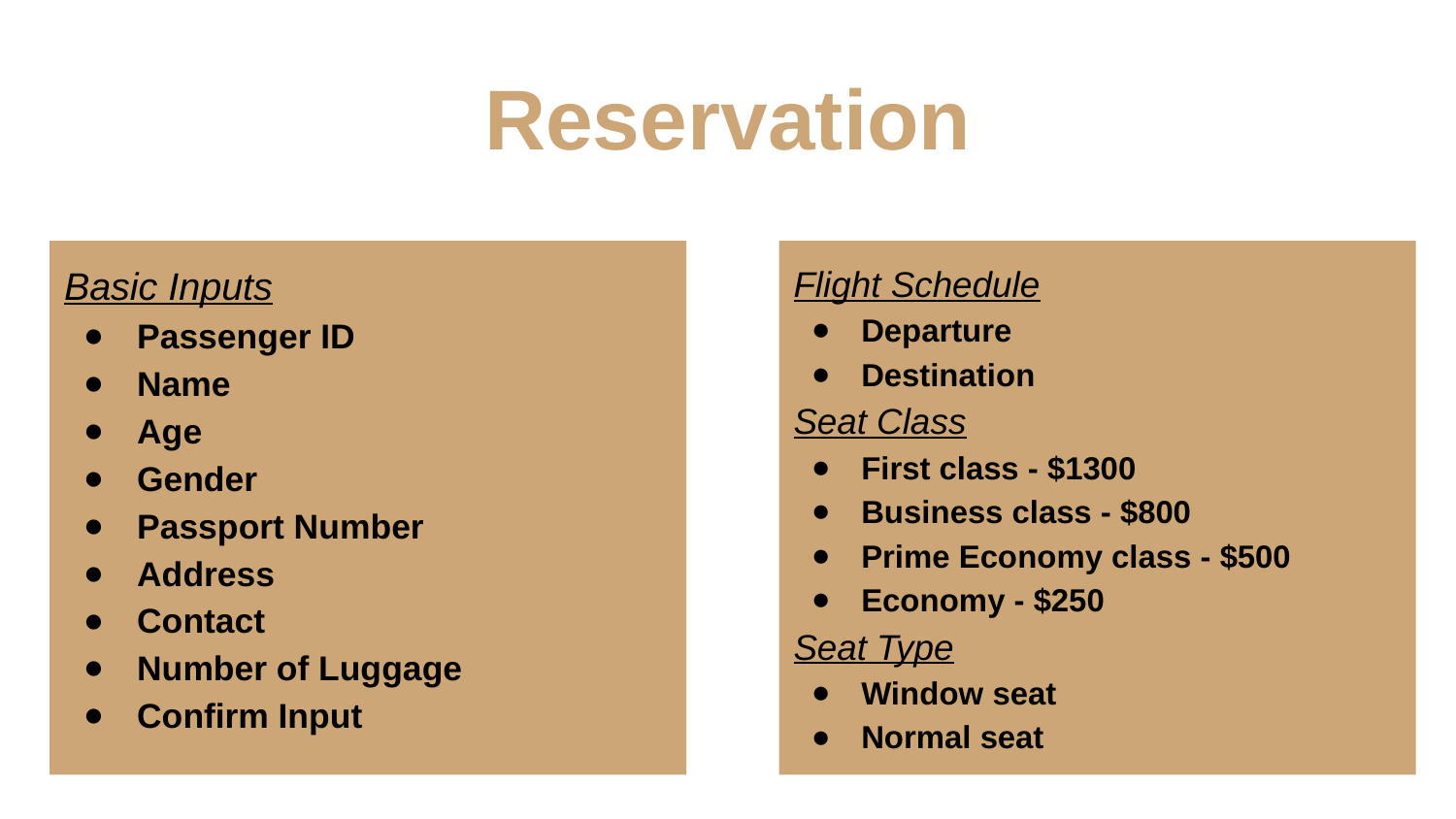

# Reservation
Basic Inputs
Passenger ID
Name
Age
Gender
Passport Number
Address
Contact
Number of Luggage
Confirm Input

Flight Schedule
Departure
Destination
Seat Class
First class - $1300
Business class - $800
Prime Economy class - $500
Economy - $250
Seat Type
Window seat
Normal seat